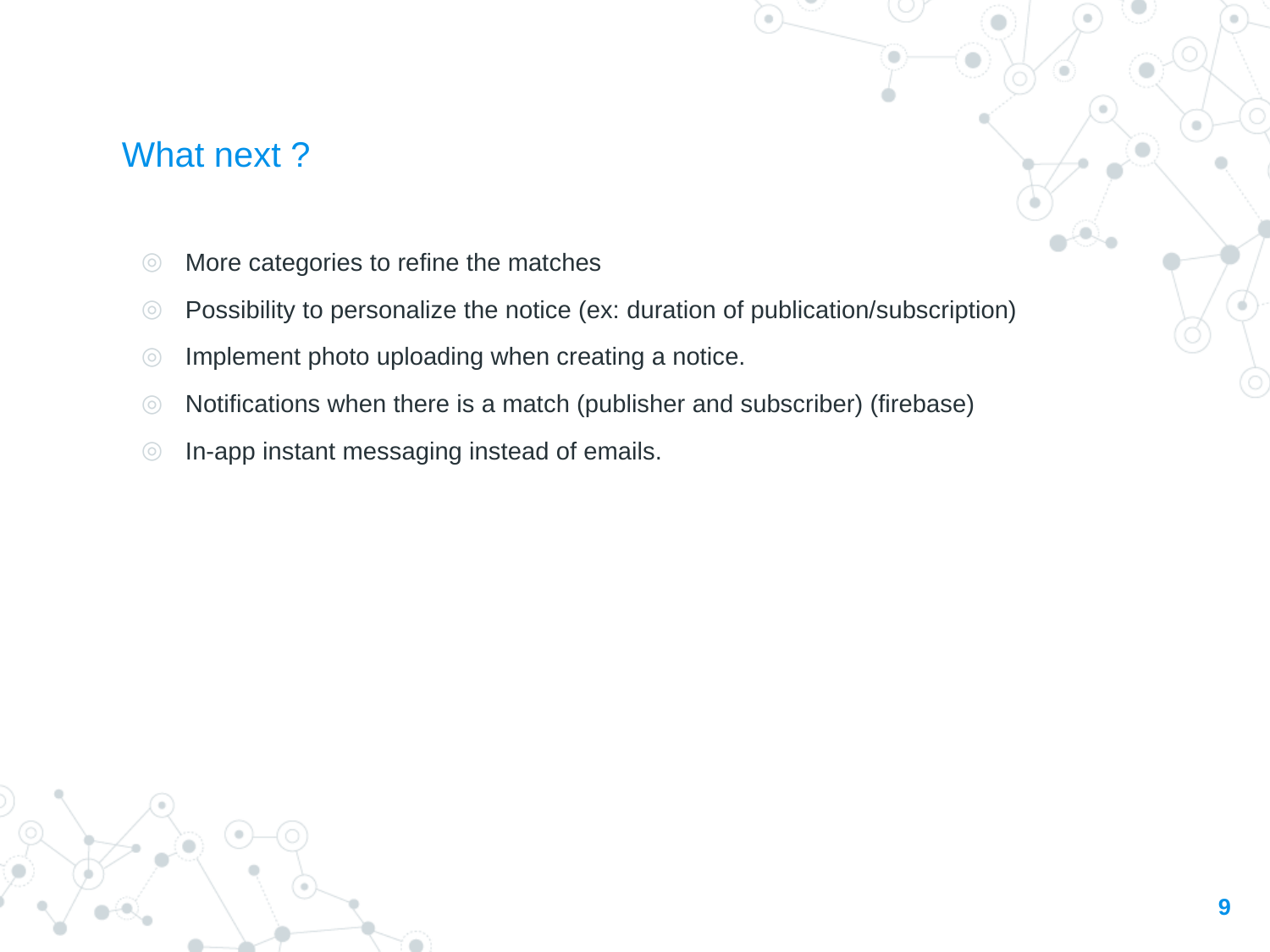

# What next ?
More categories to refine the matches
Possibility to personalize the notice (ex: duration of publication/subscription)
Implement photo uploading when creating a notice.
Notifications when there is a match (publisher and subscriber) (firebase)
In-app instant messaging instead of emails.

9